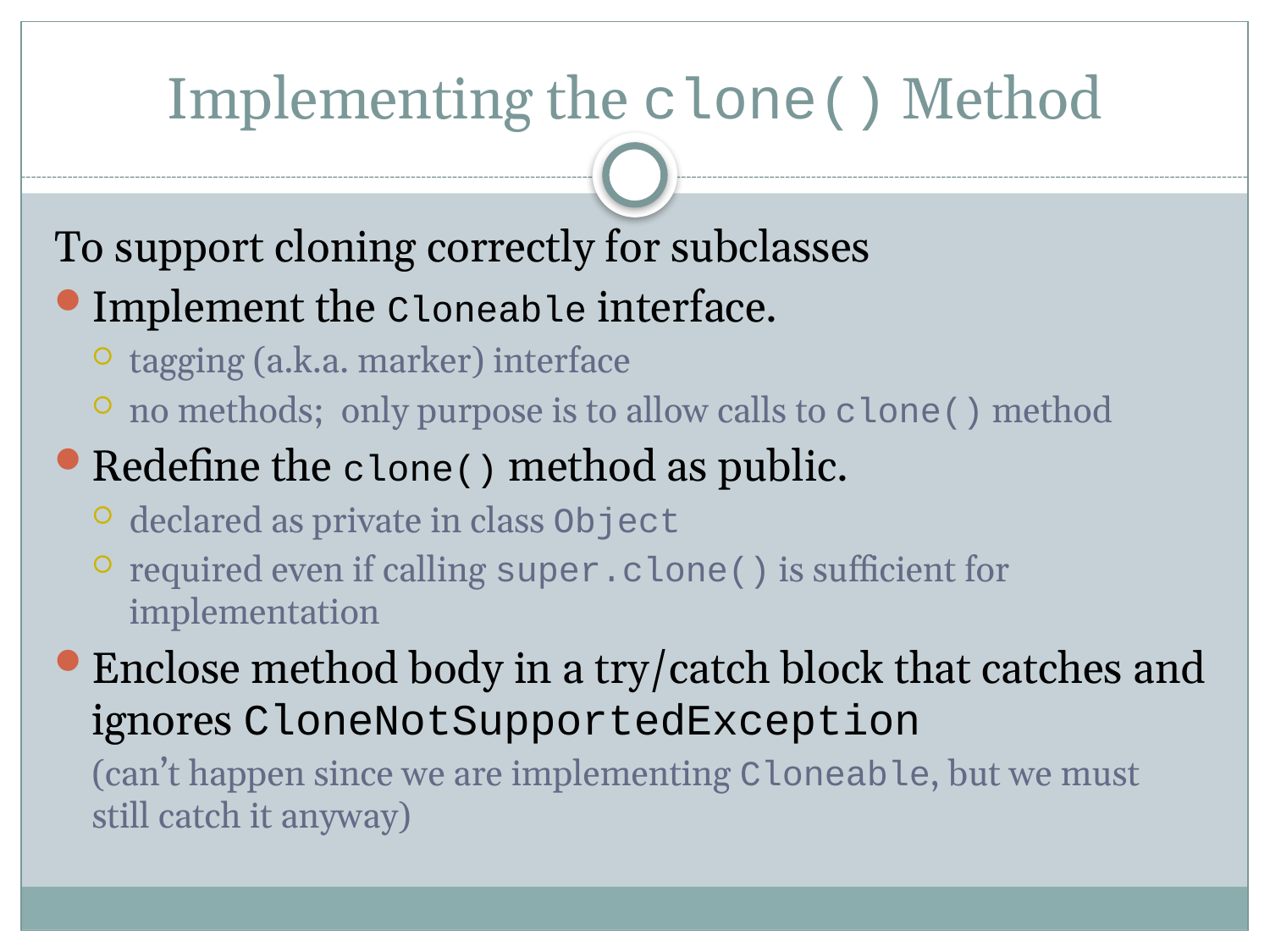

# Implementing the clone() Method
To support cloning correctly for subclasses
Implement the Cloneable interface.
tagging (a.k.a. marker) interface
no methods;  only purpose is to allow calls to clone() method
Redefine the clone() method as public.
declared as private in class Object
required even if calling super.clone() is sufficient for implementation
Enclose method body in a try/catch block that catches and ignores CloneNotSupportedException
(can’t happen since we are implementing Cloneable, but we must
still catch it anyway)